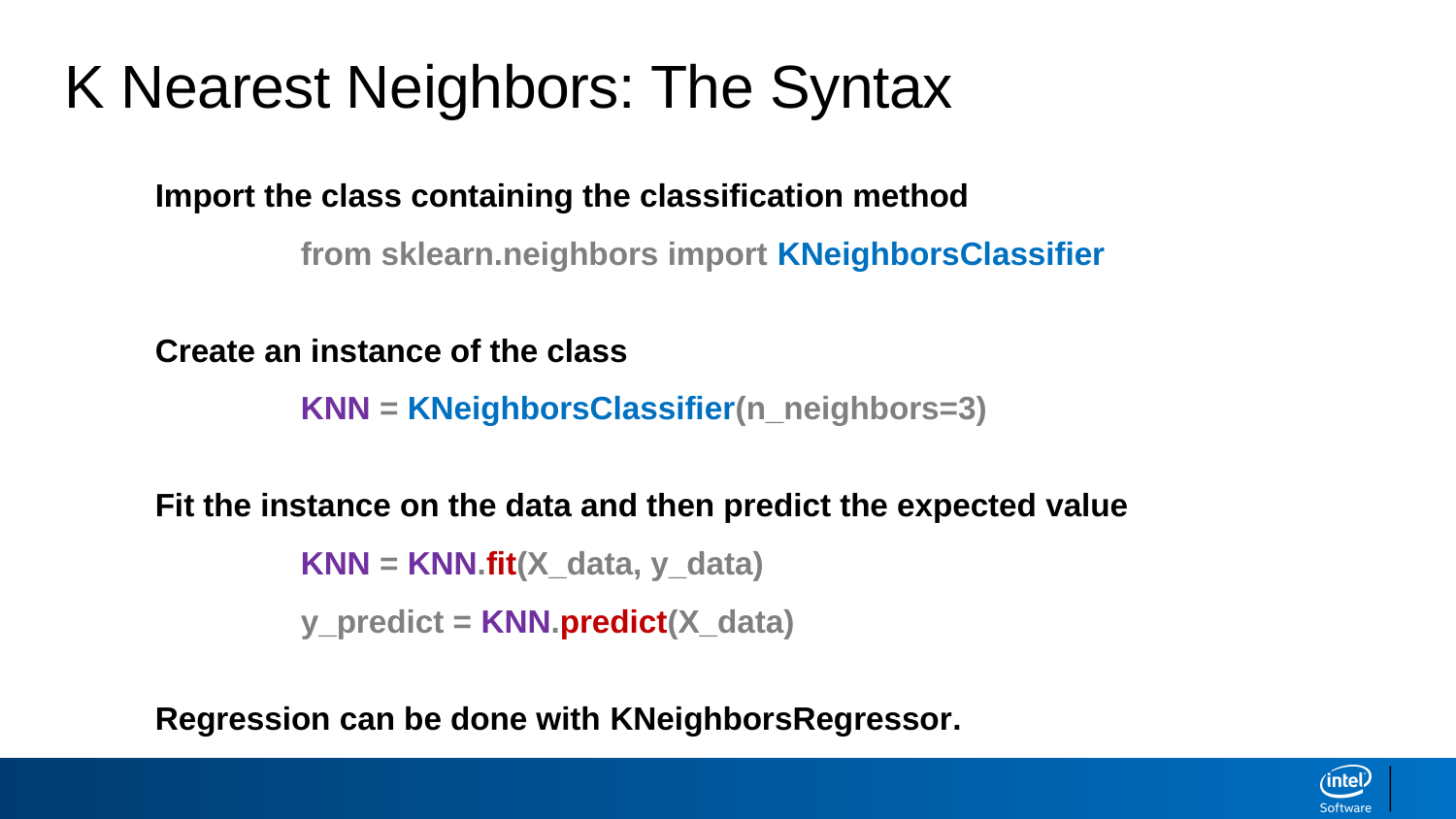

K Nearest Neighbors: The Syntax
Import the class containing the classification method
	from sklearn.neighbors import KNeighborsClassifier

Create an instance of the class
	KNN = KNeighborsClassifier(n_neighbors=3)

Fit the instance on the data and then predict the expected value
	KNN = KNN.fit(X_data, y_data)
	y_predict = KNN.predict(X_data)

Regression can be done with KNeighborsRegressor.